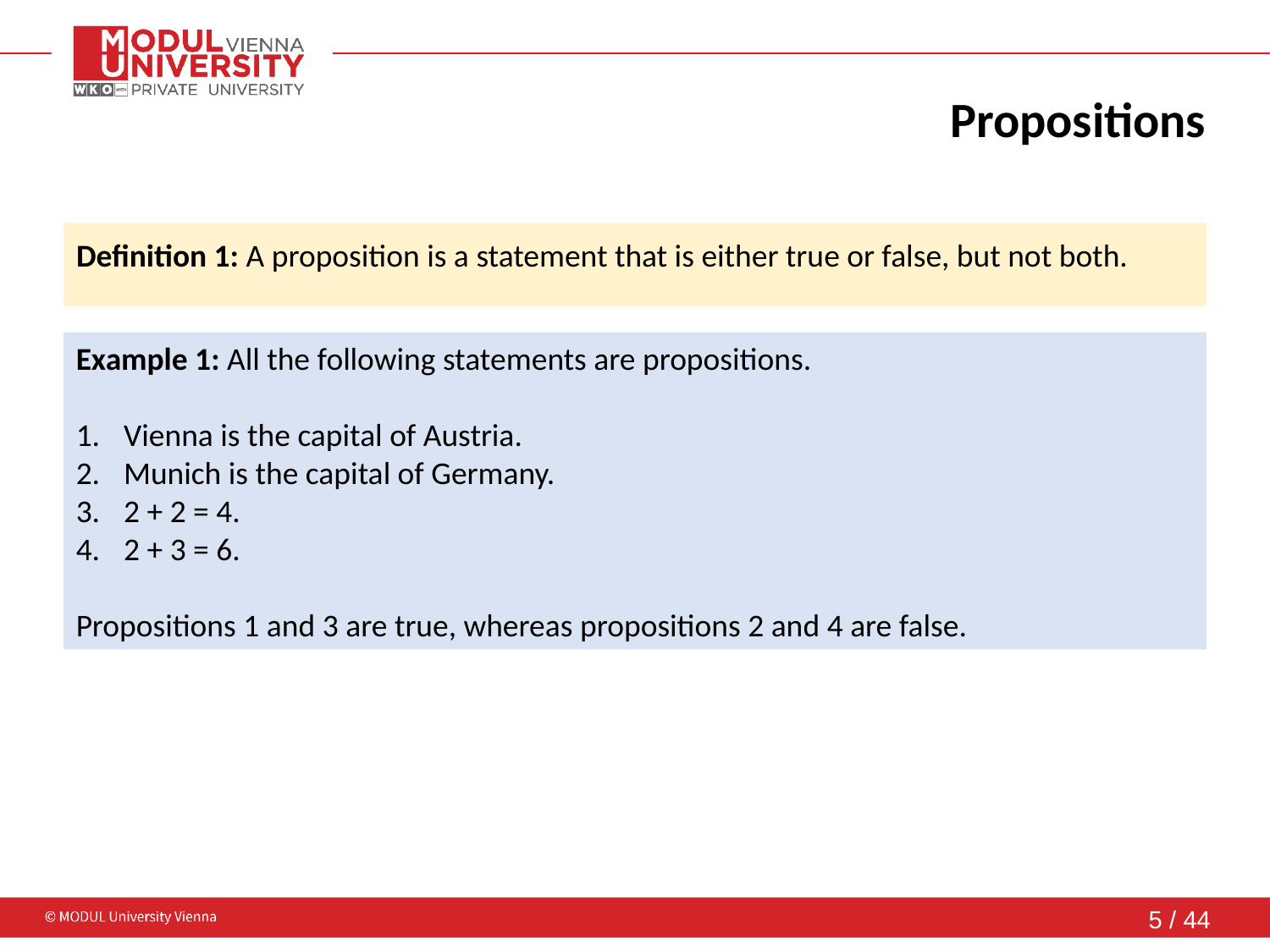

# Propositions
Definition 1: A proposition is a statement that is either true or false, but not both.

Example 1: All the following statements are propositions.

Vienna is the capital of Austria.
Munich is the capital of Germany.
2 + 2 = 4.
2 + 3 = 6.

Propositions 1 and 3 are true, whereas propositions 2 and 4 are false.